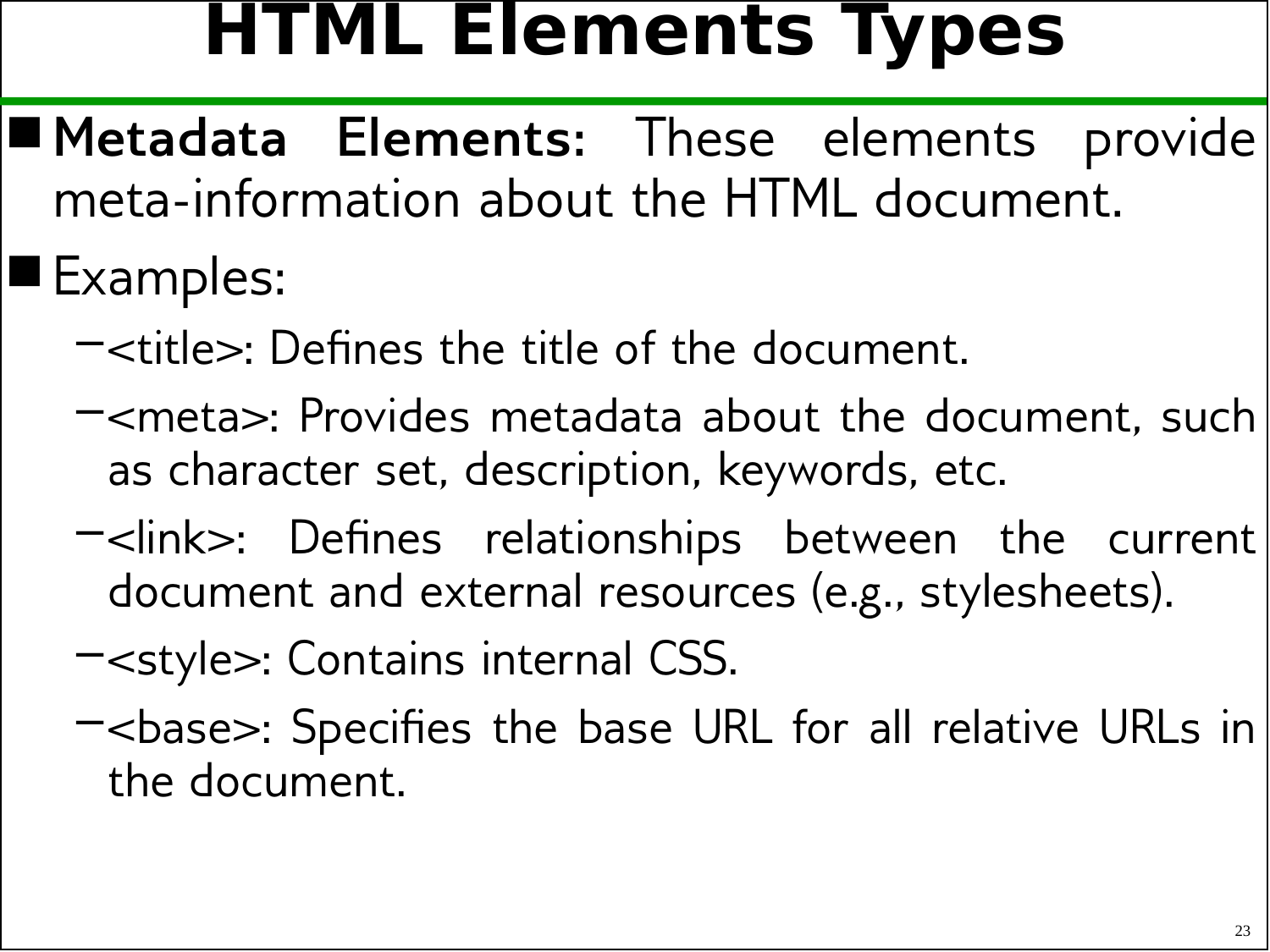

# HTML Elements Types
Metadata Elements: These elements provide meta-information about the HTML document.
Examples:
<title>: Defines the title of the document.
<meta>: Provides metadata about the document, such as character set, description, keywords, etc.
<link>: Defines relationships between the current document and external resources (e.g., stylesheets).
<style>: Contains internal CSS.
<base>: Specifies the base URL for all relative URLs in the document.

23